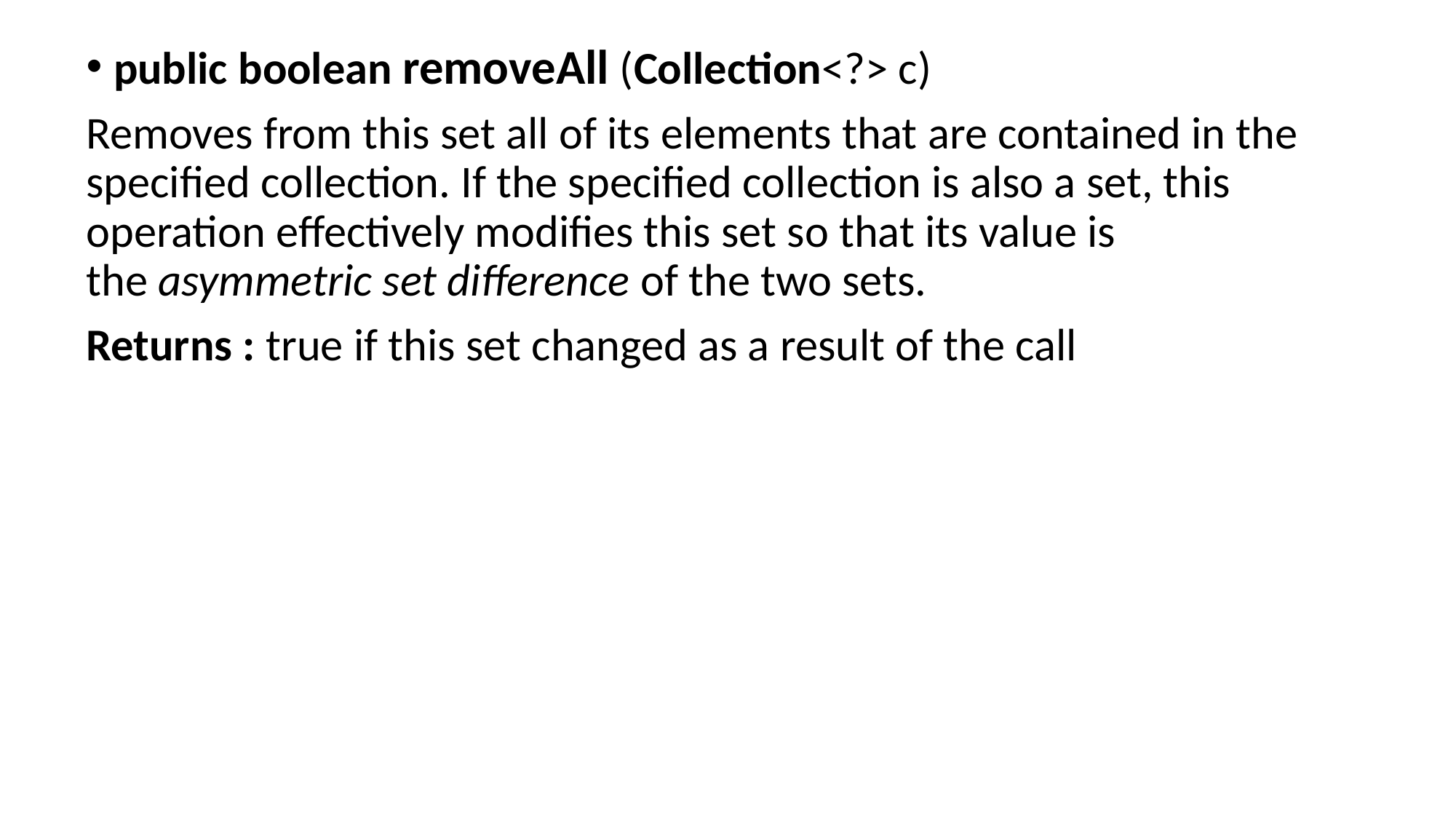

public boolean removeAll (Collection<?> c)
Removes from this set all of its elements that are contained in the specified collection. If the specified collection is also a set, this operation effectively modifies this set so that its value is the asymmetric set difference of the two sets.
Returns : true if this set changed as a result of the call